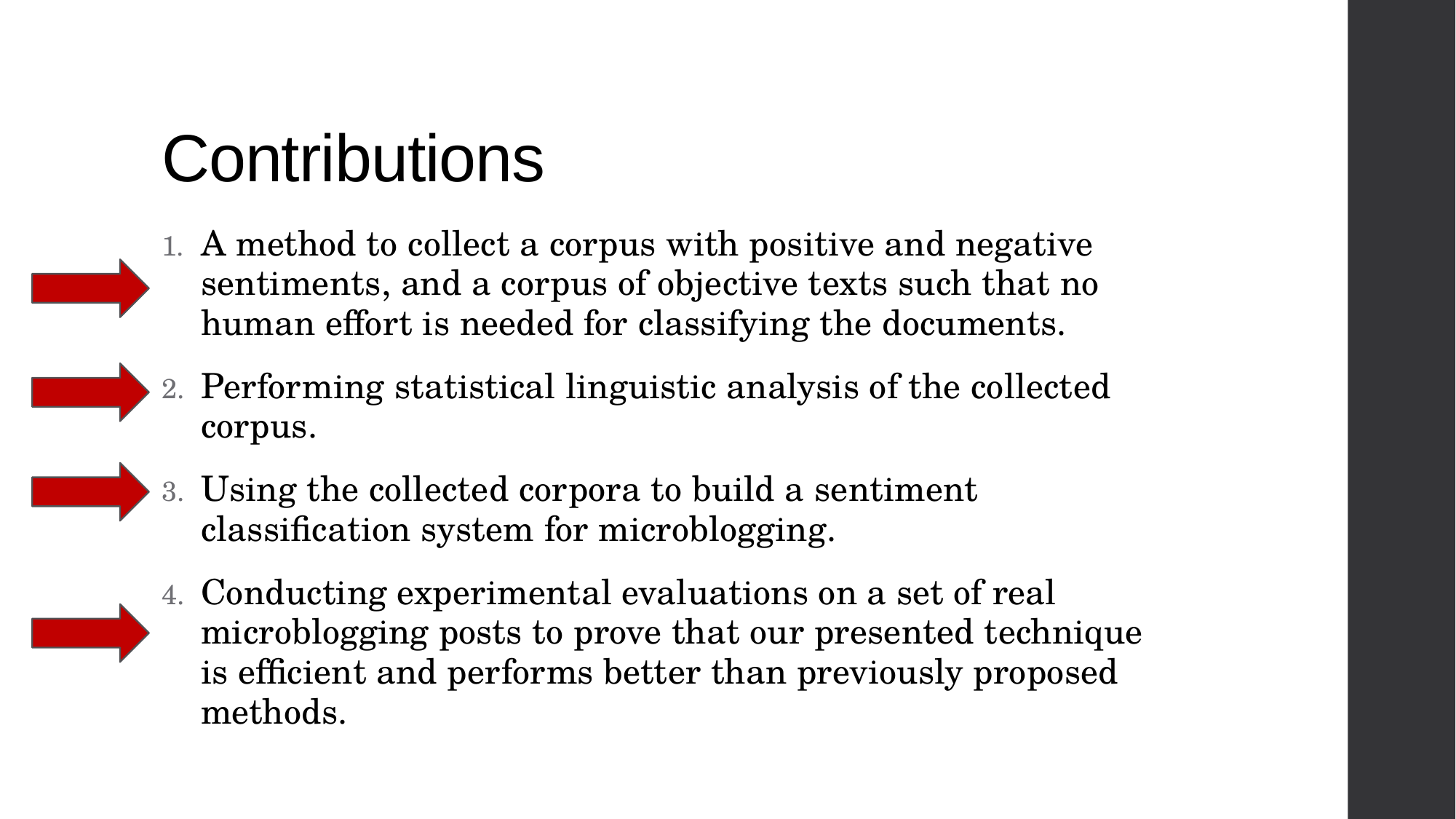

# Contributions
A method to collect a corpus with positive and negative sentiments, and a corpus of objective texts such that no human effort is needed for classifying the documents.
Performing statistical linguistic analysis of the collected corpus.
Using the collected corpora to build a sentiment classification system for microblogging.
Conducting experimental evaluations on a set of real microblogging posts to prove that our presented technique is efficient and performs better than previously proposed methods.